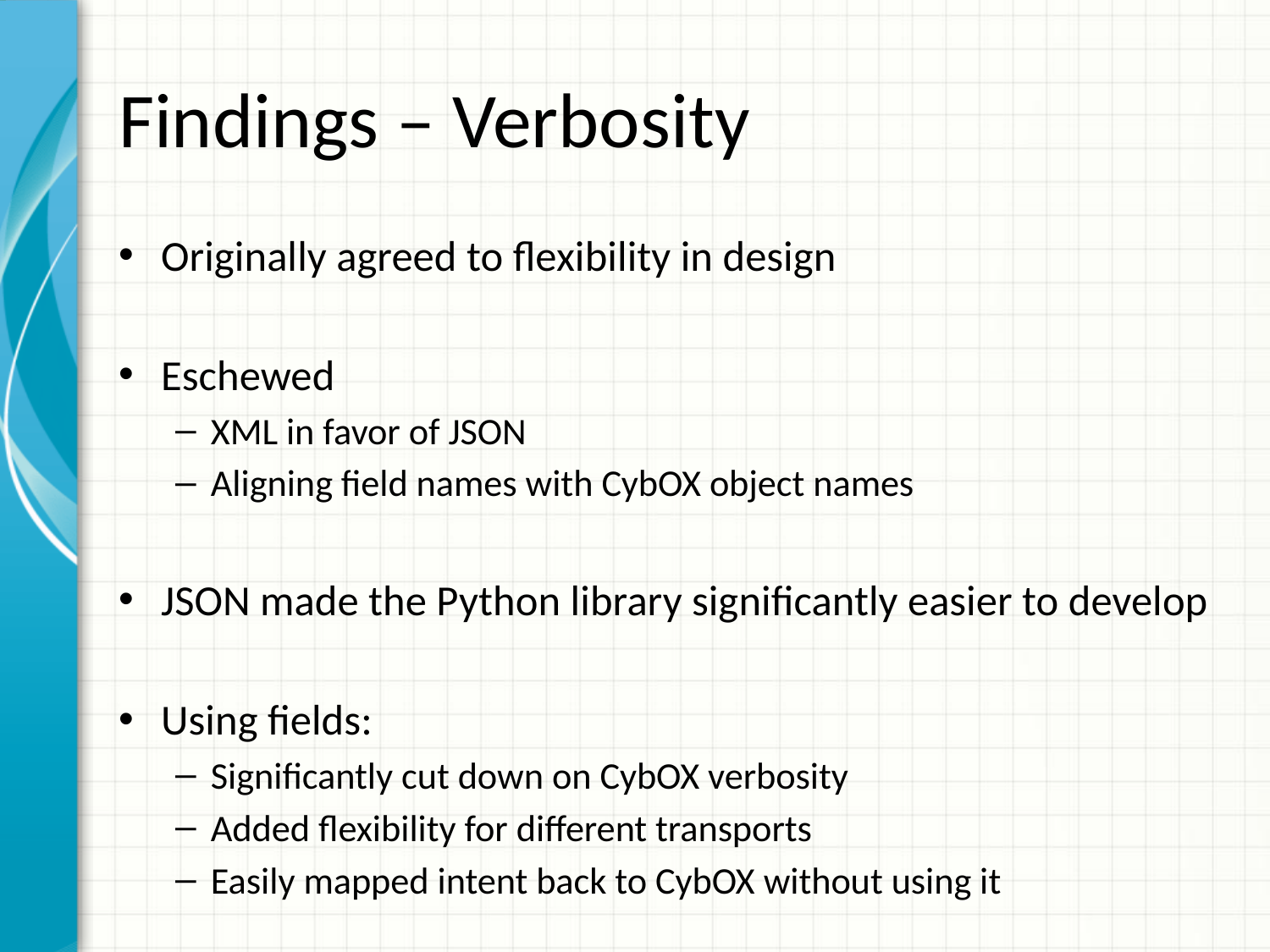

# Findings – Verbosity
Originally agreed to flexibility in design

Eschewed
XML in favor of JSON
Aligning field names with CybOX object names

JSON made the Python library significantly easier to develop

Using fields:
Significantly cut down on CybOX verbosity
Added flexibility for different transports
Easily mapped intent back to CybOX without using it